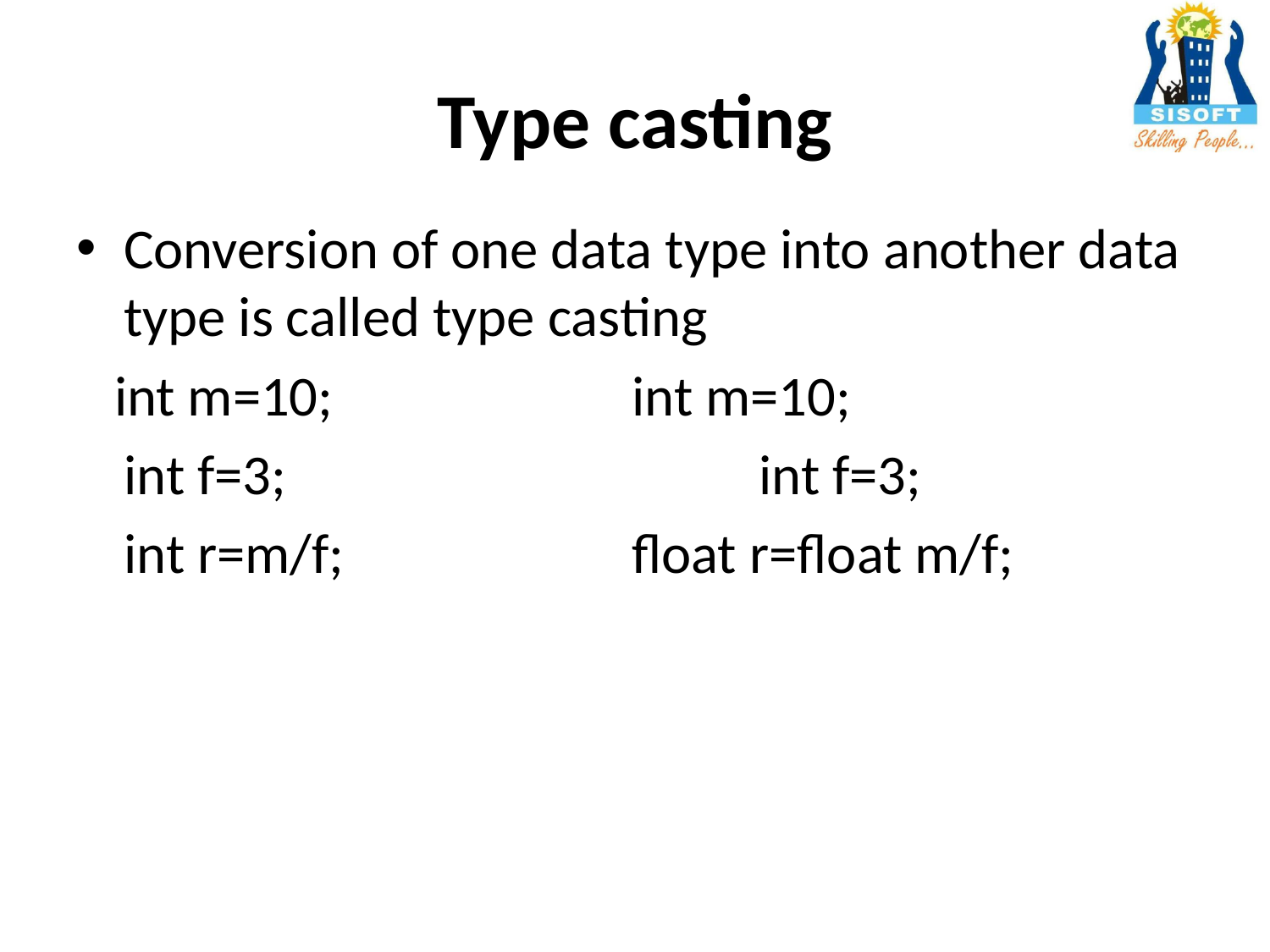

# Type casting
Conversion of one data type into another data type is called type casting
   int m=10;			int m=10;
	int f=3;			          int f=3;
	int r=m/f;			float r=float m/f;